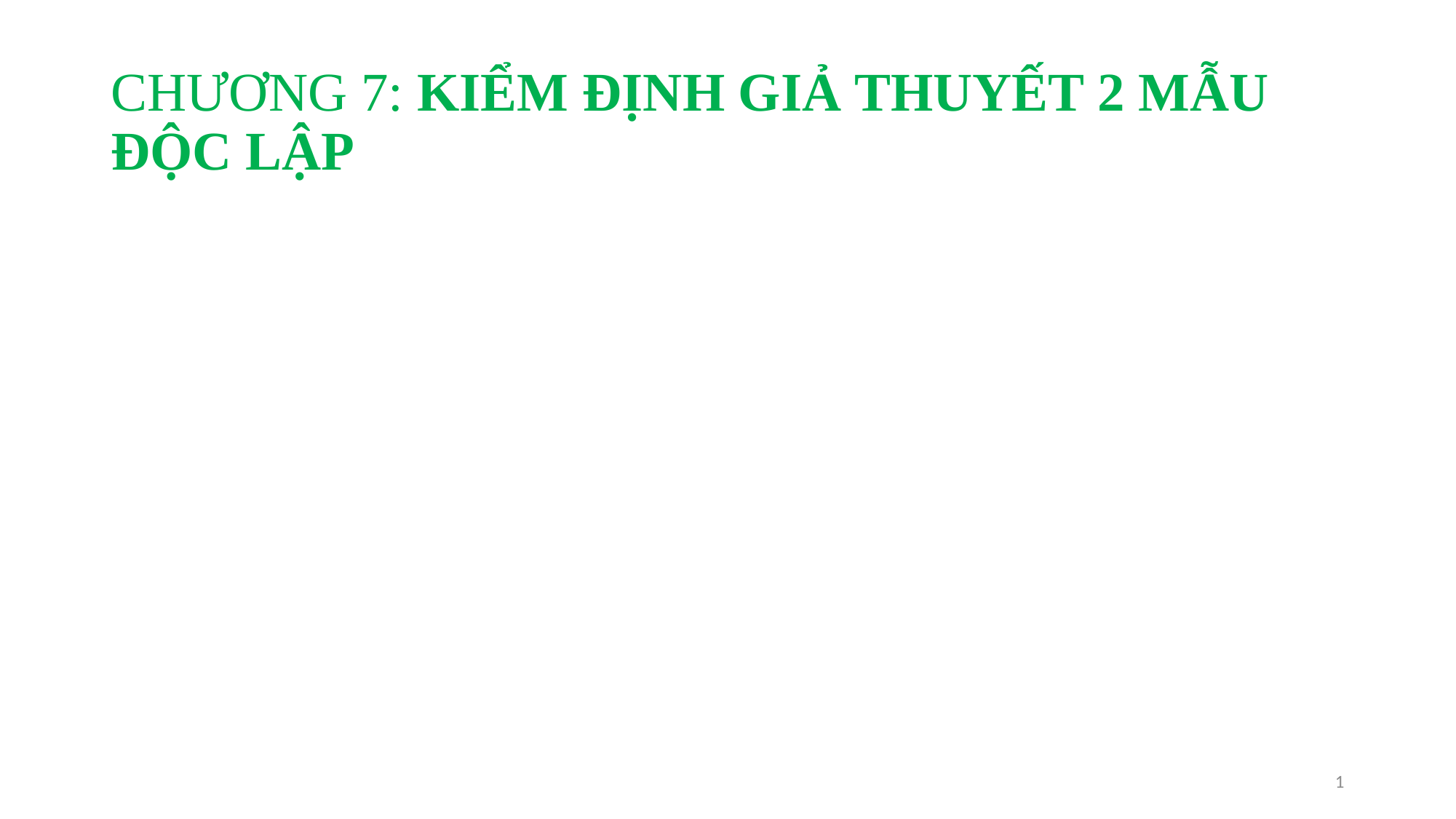

# CHƯƠNG 7: KIỂM ĐỊNH GIẢ THUYẾT 2 MẪU ĐỘC LẬP
1